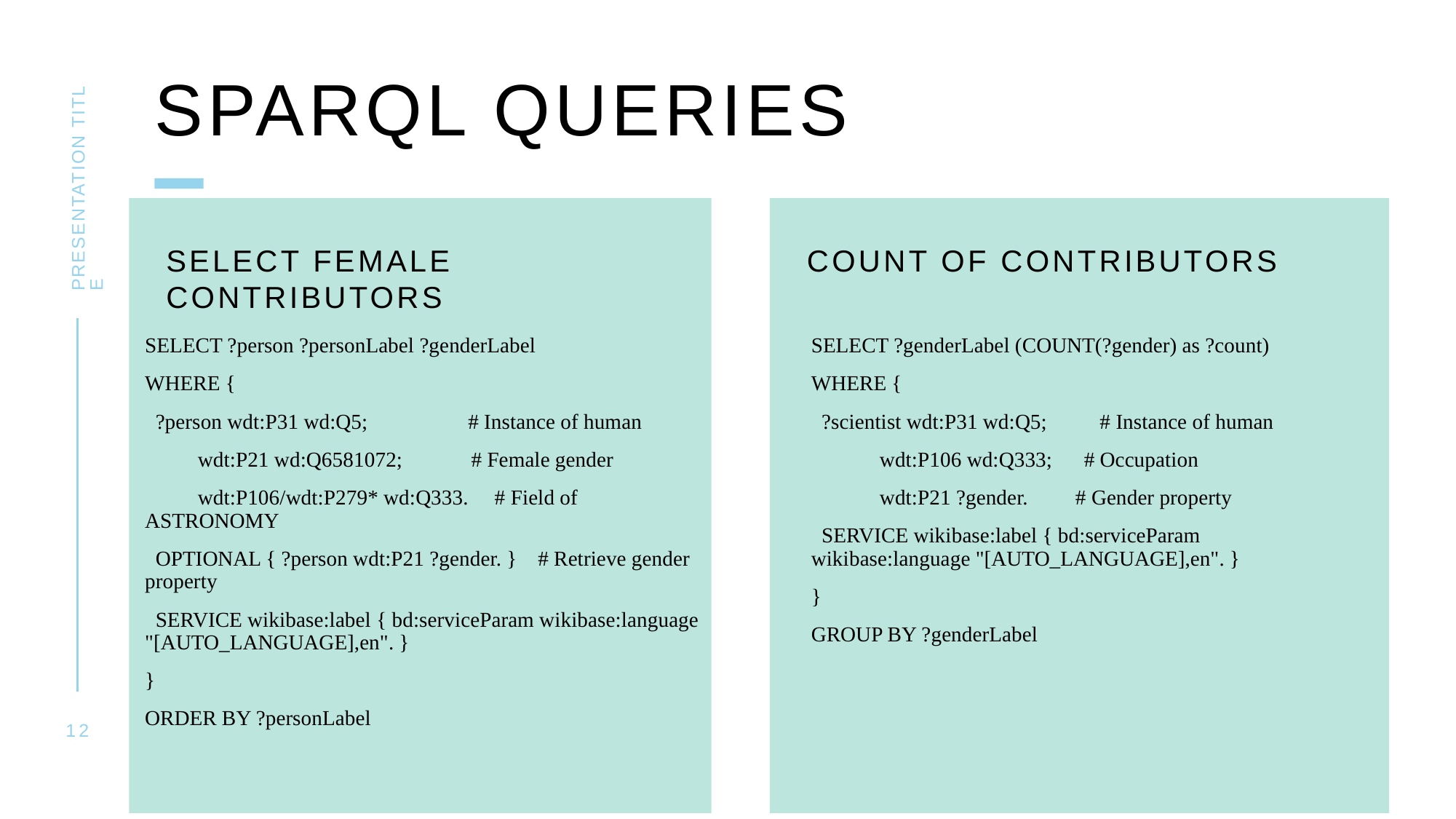

# SPARQL QUERIES
presentation title
SELECT FEMALE CONTRIBUTORS
COUNT OF CONTRIBUTORS
SELECT ?person ?personLabel ?genderLabel
WHERE {
  ?person wdt:P31 wd:Q5;                   # Instance of human
          wdt:P21 wd:Q6581072;             # Female gender
          wdt:P106/wdt:P279* wd:Q333.     # Field of ASTRONOMY
  OPTIONAL { ?person wdt:P21 ?gender. }    # Retrieve gender property
  SERVICE wikibase:label { bd:serviceParam wikibase:language "[AUTO_LANGUAGE],en". }
}
ORDER BY ?personLabel
SELECT ?genderLabel (COUNT(?gender) as ?count)
WHERE {
  ?scientist wdt:P31 wd:Q5;          # Instance of human
             wdt:P106 wd:Q333;      # Occupation
             wdt:P21 ?gender.         # Gender property
  SERVICE wikibase:label { bd:serviceParam wikibase:language "[AUTO_LANGUAGE],en". }
}
GROUP BY ?genderLabel

12